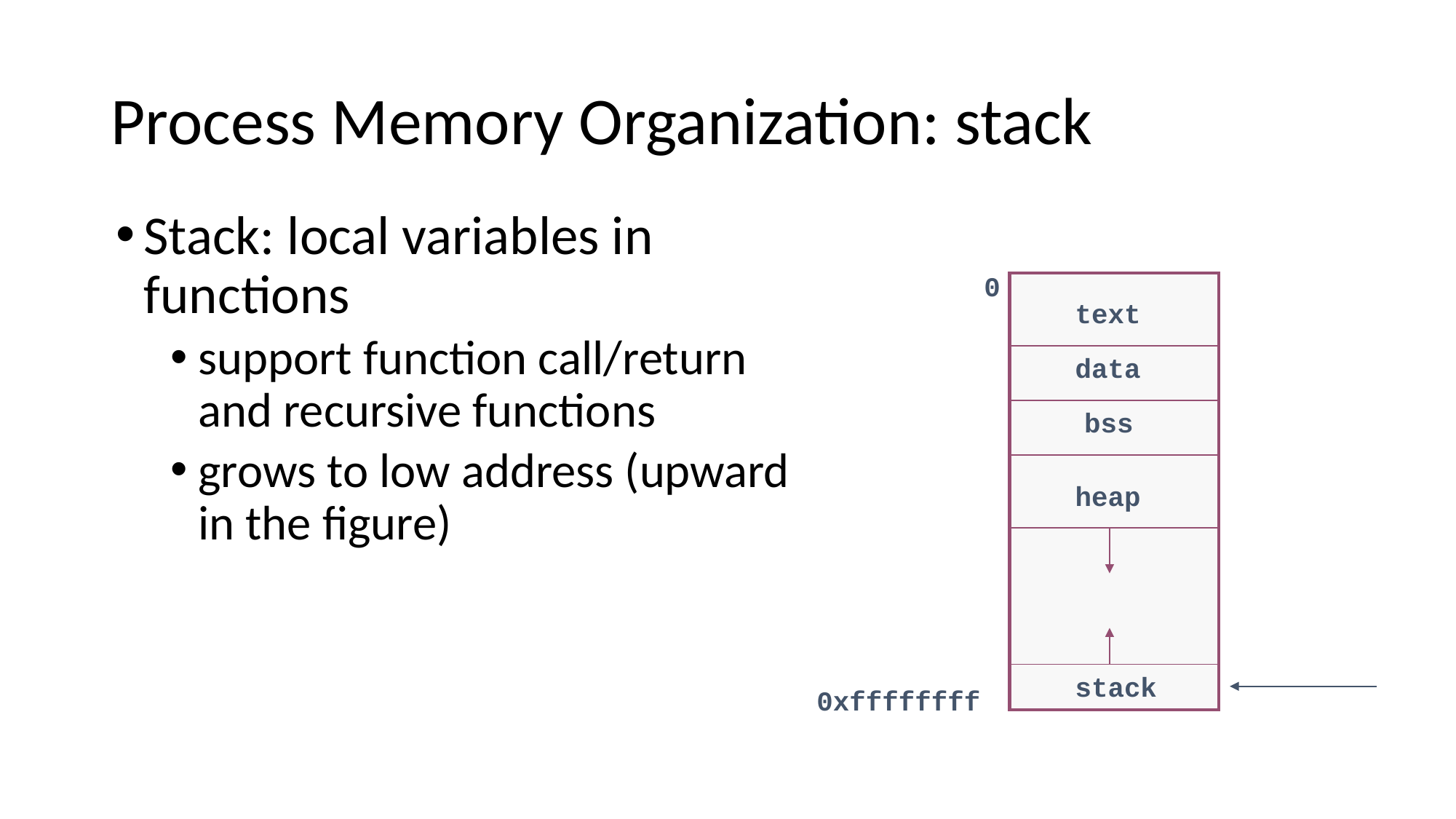

# Process Memory Organization: stack
Stack: local variables in functions
support function call/return and recursive functions
grows to low address (upward in the figure)
0

text
data
bss
heap
stack
0xffffffff